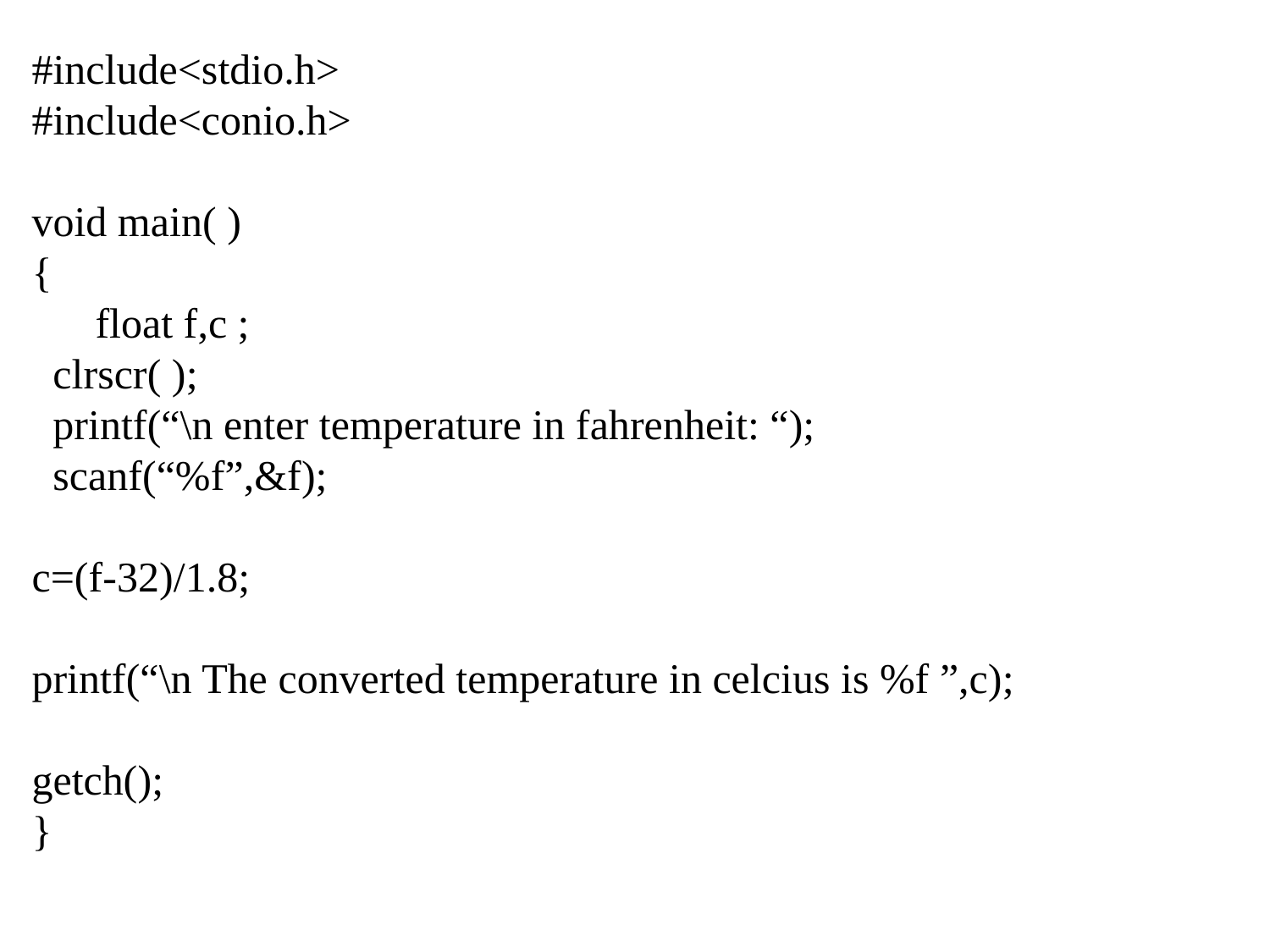

#include<stdio.h>
#include<conio.h>

void main( )
{
      float f,c ;
  clrscr( );
  printf(“\n enter temperature in fahrenheit: “);
  scanf(“%f”,&f);

c=(f-32)/1.8;

printf(“\n The converted temperature in celcius is %f ”,c);

getch();
}